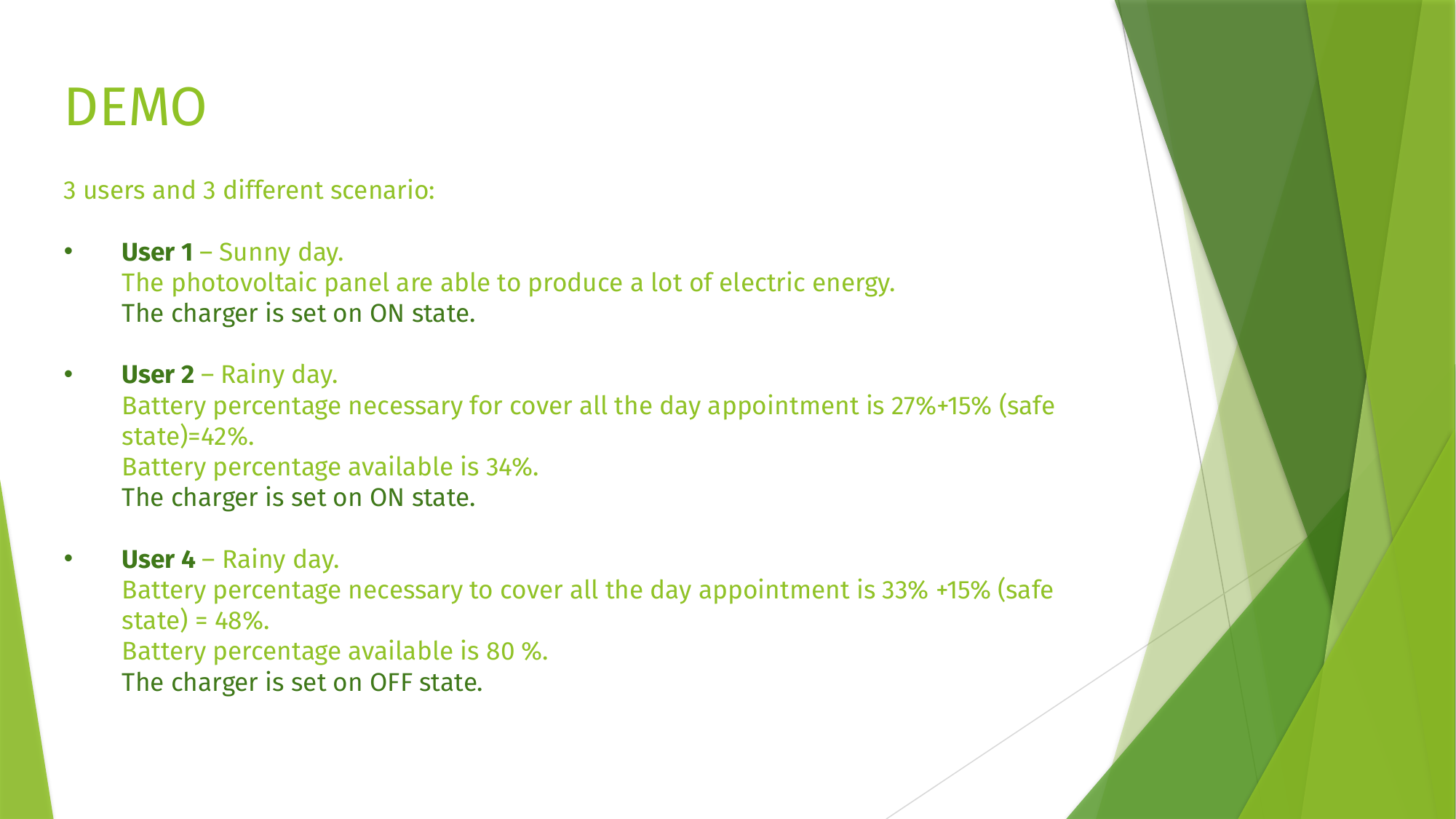

# DEMO
3 users and 3 different scenario:
User 1 – Sunny day.
The photovoltaic panel are able to produce a lot of electric energy.
The charger is set on ON state.
User 2 – Rainy day.
Battery percentage necessary for cover all the day appointment is 27%+15% (safe state)=42%.
Battery percentage available is 34%.
The charger is set on ON state.
User 4 – Rainy day.
Battery percentage necessary to cover all the day appointment is 33% +15% (safe state) = 48%.
Battery percentage available is 80 %.
The charger is set on OFF state.